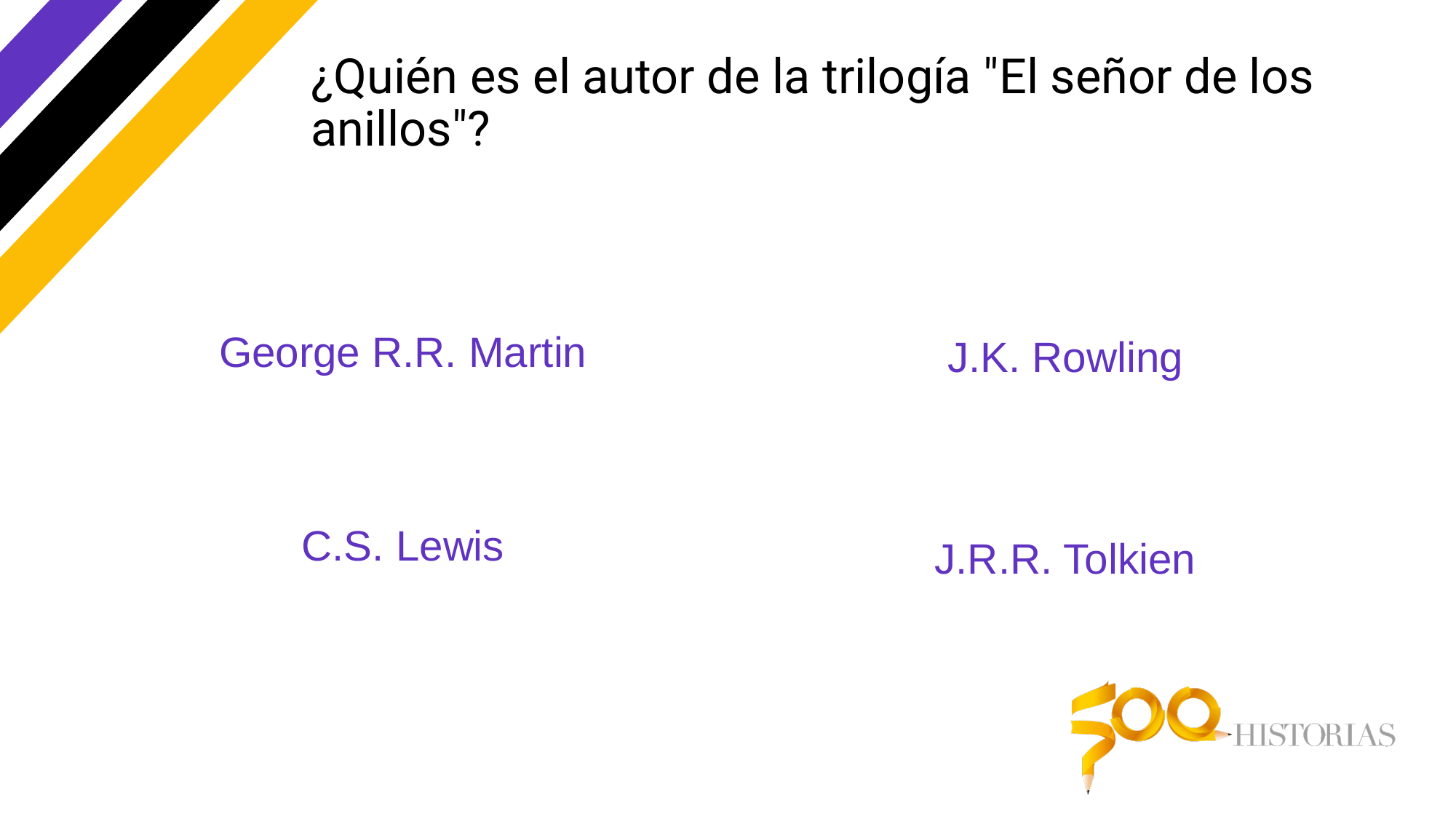

# ¿Quién es el autor de la trilogía "El señor de los anillos"?
George R.R. Martin
J.K. Rowling
C.S. Lewis
J.R.R. Tolkien